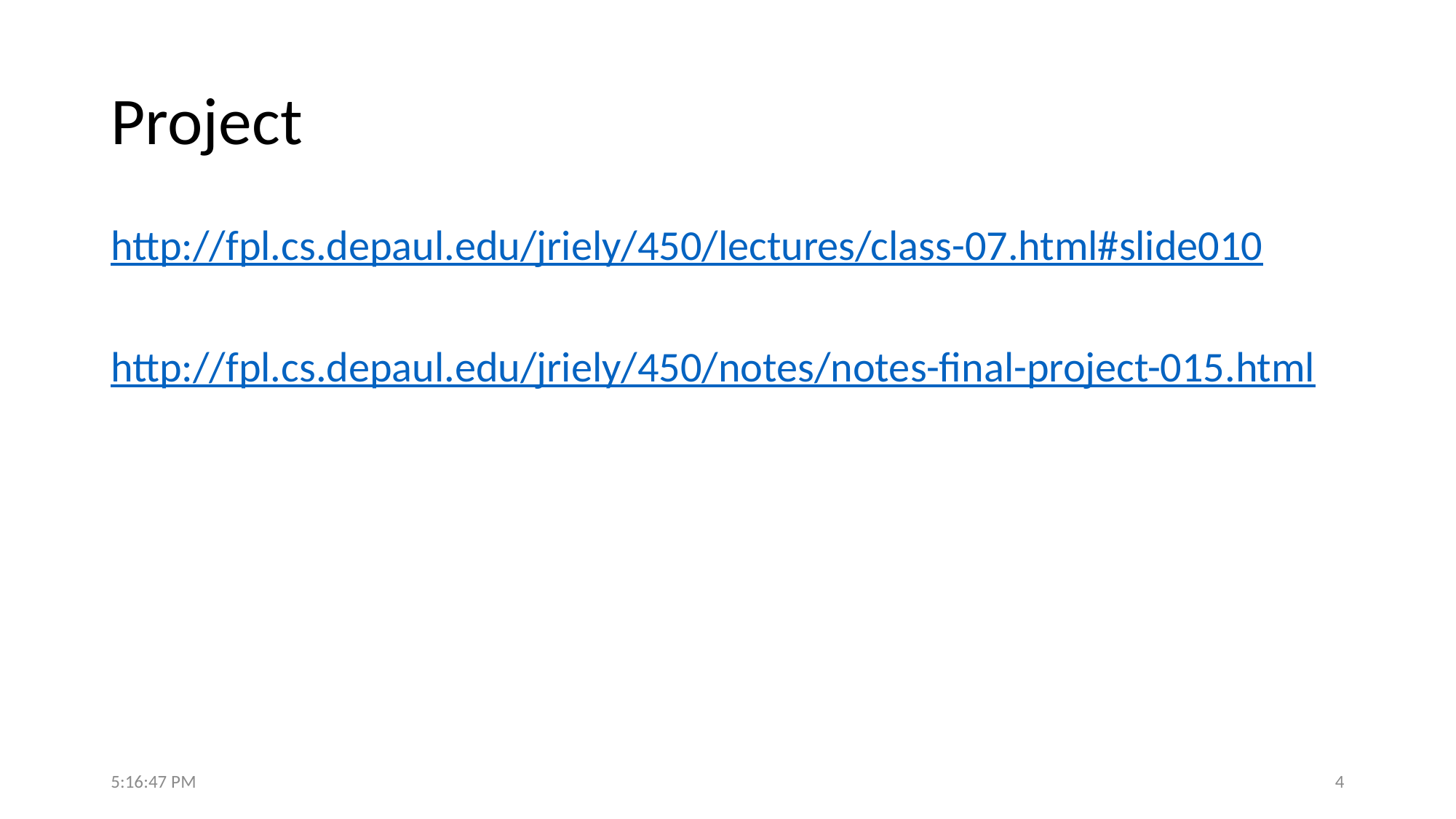

# Project
http://fpl.cs.depaul.edu/jriely/450/lectures/class-07.html#slide010

http://fpl.cs.depaul.edu/jriely/450/notes/notes-final-project-015.html

5:16:47 PM
4